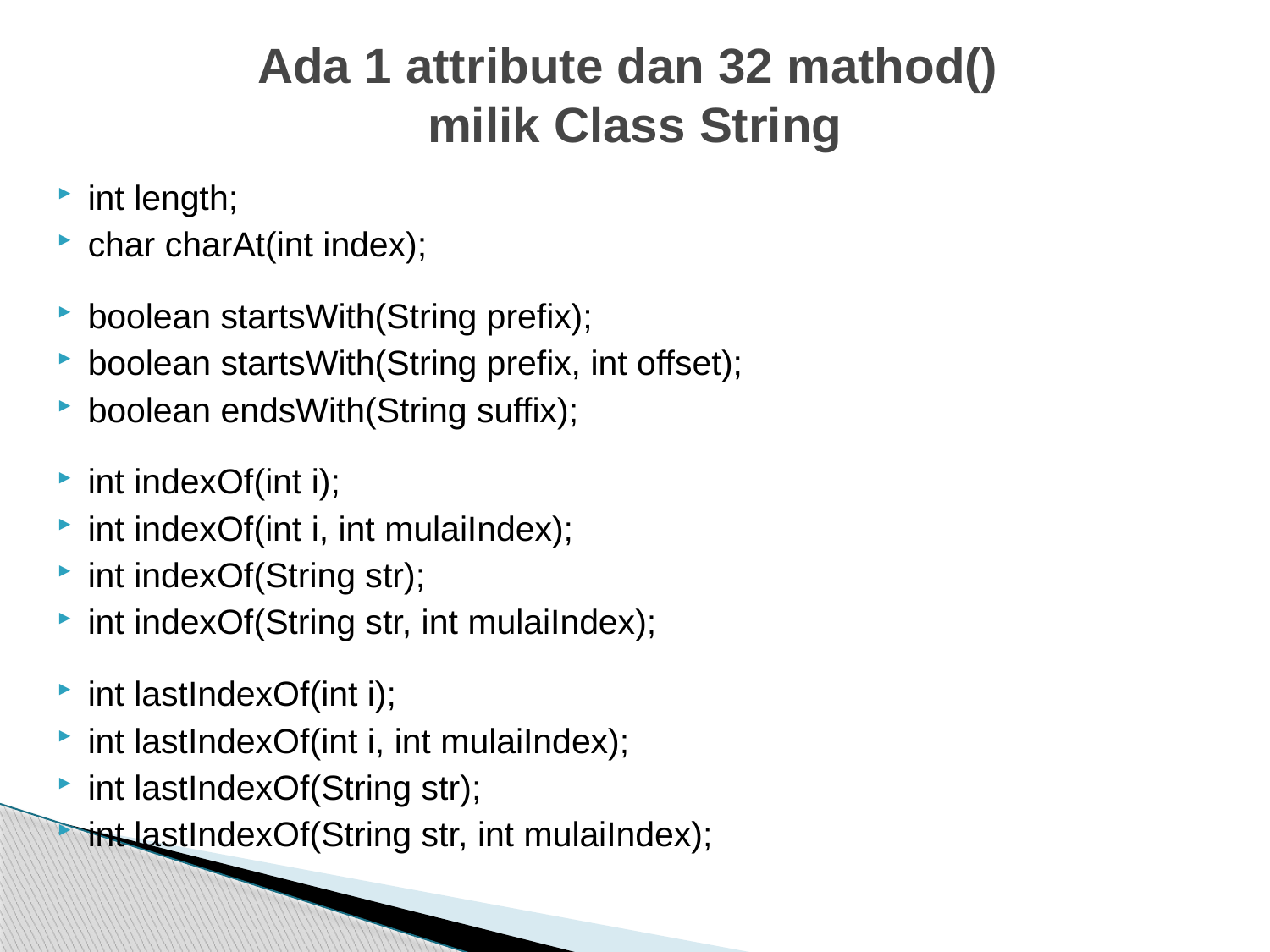

# Ada 1 attribute dan 32 mathod() milik Class String
int length;
char charAt(int index);

boolean startsWith(String prefix);
boolean startsWith(String prefix, int offset);
boolean endsWith(String suffix);

int indexOf(int i);
int indexOf(int i, int mulaiIndex);
int indexOf(String str);
int indexOf(String str, int mulaiIndex);

int lastIndexOf(int i);
int lastIndexOf(int i, int mulaiIndex);
int lastIndexOf(String str);
int lastIndexOf(String str, int mulaiIndex);